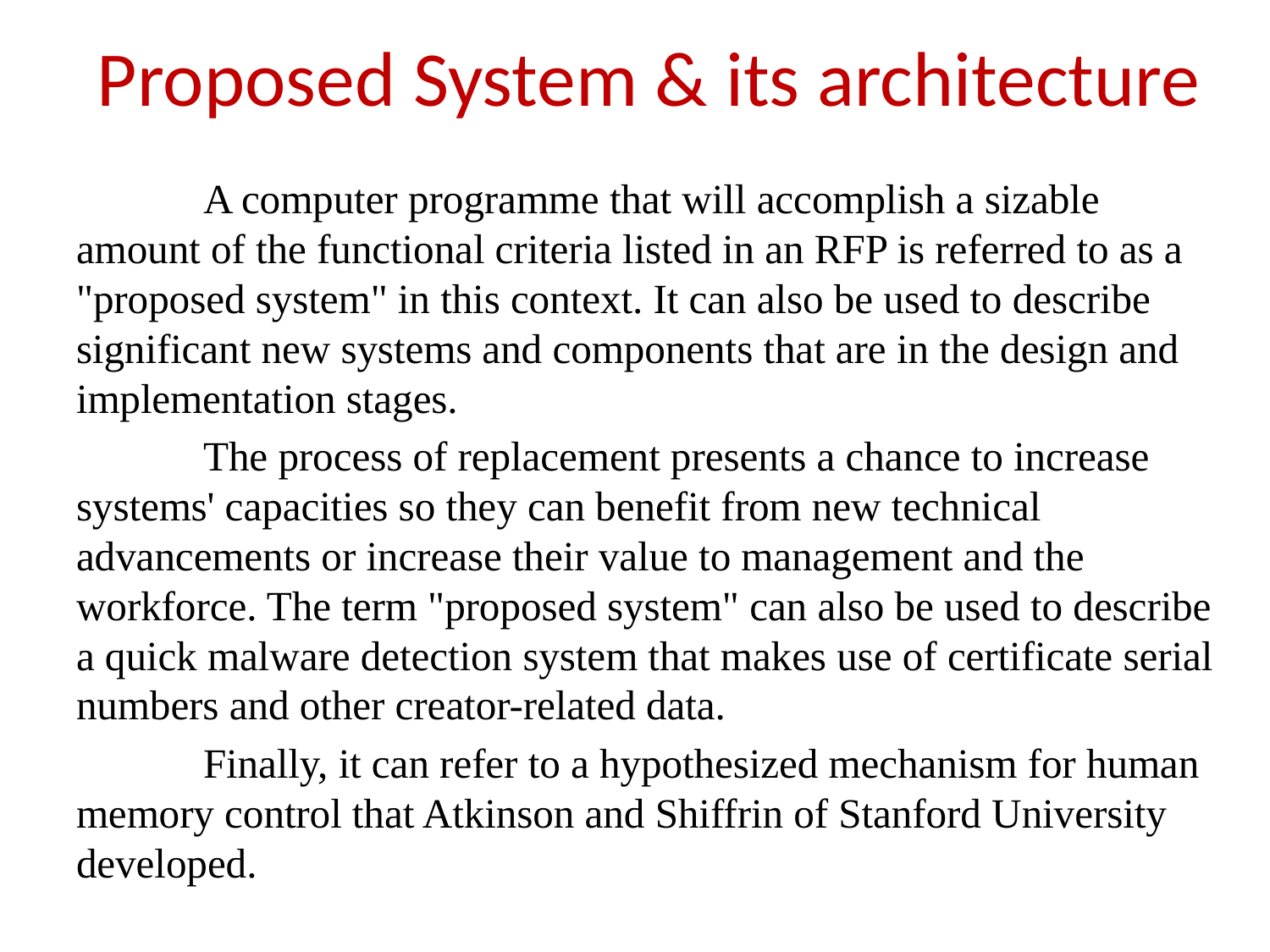

# Proposed System & its architecture
	A computer programme that will accomplish a sizable amount of the functional criteria listed in an RFP is referred to as a "proposed system" in this context. It can also be used to describe significant new systems and components that are in the design and implementation stages.
	The process of replacement presents a chance to increase systems' capacities so they can benefit from new technical advancements or increase their value to management and the workforce. The term "proposed system" can also be used to describe a quick malware detection system that makes use of certificate serial numbers and other creator-related data.
	Finally, it can refer to a hypothesized mechanism for human memory control that Atkinson and Shiffrin of Stanford University developed.